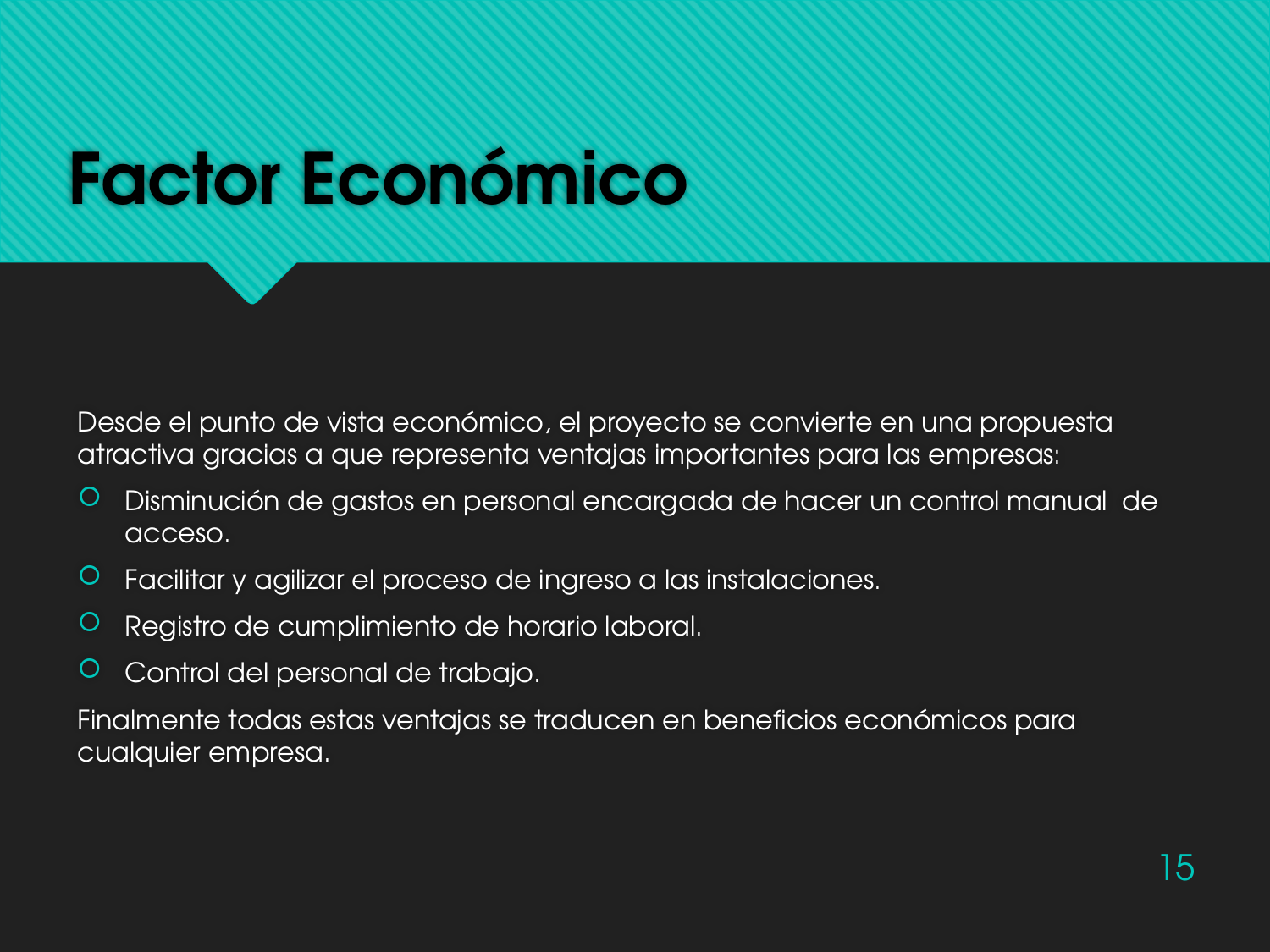

# Factor Económico
Desde el punto de vista económico, el proyecto se convierte en una propuesta atractiva gracias a que representa ventajas importantes para las empresas:
Disminución de gastos en personal encargada de hacer un control manual  de acceso.
Facilitar y agilizar el proceso de ingreso a las instalaciones.
Registro de cumplimiento de horario laboral.
Control del personal de trabajo.
Finalmente todas estas ventajas se traducen en beneficios económicos para cualquier empresa.
15